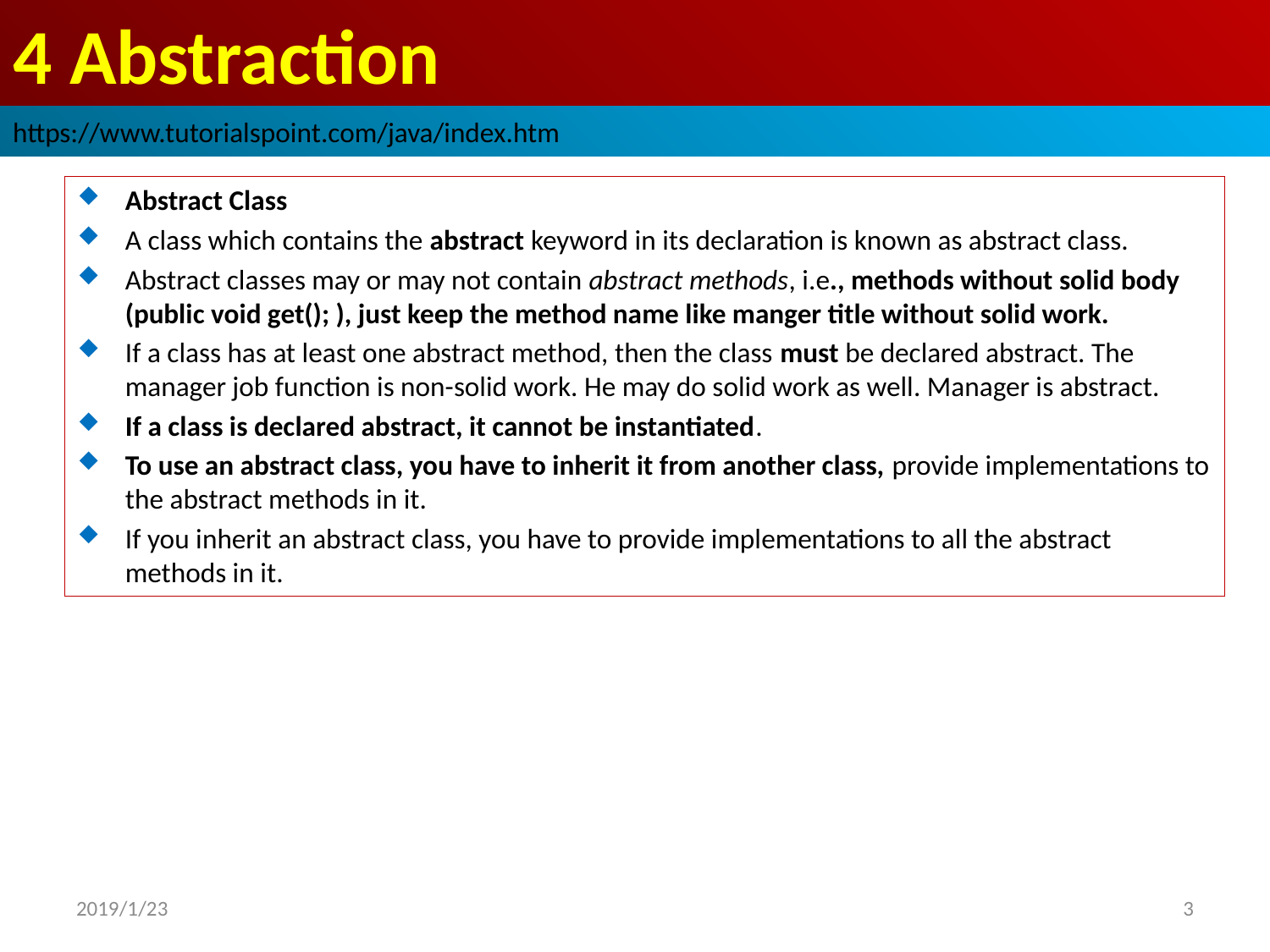

# 4 Abstraction
https://www.tutorialspoint.com/java/index.htm
Abstract Class
A class which contains the abstract keyword in its declaration is known as abstract class.
Abstract classes may or may not contain abstract methods, i.e., methods without solid body (public void get(); ), just keep the method name like manger title without solid work.
If a class has at least one abstract method, then the class must be declared abstract. The manager job function is non-solid work. He may do solid work as well. Manager is abstract.
If a class is declared abstract, it cannot be instantiated.
To use an abstract class, you have to inherit it from another class, provide implementations to the abstract methods in it.
If you inherit an abstract class, you have to provide implementations to all the abstract methods in it.
2019/1/23
3